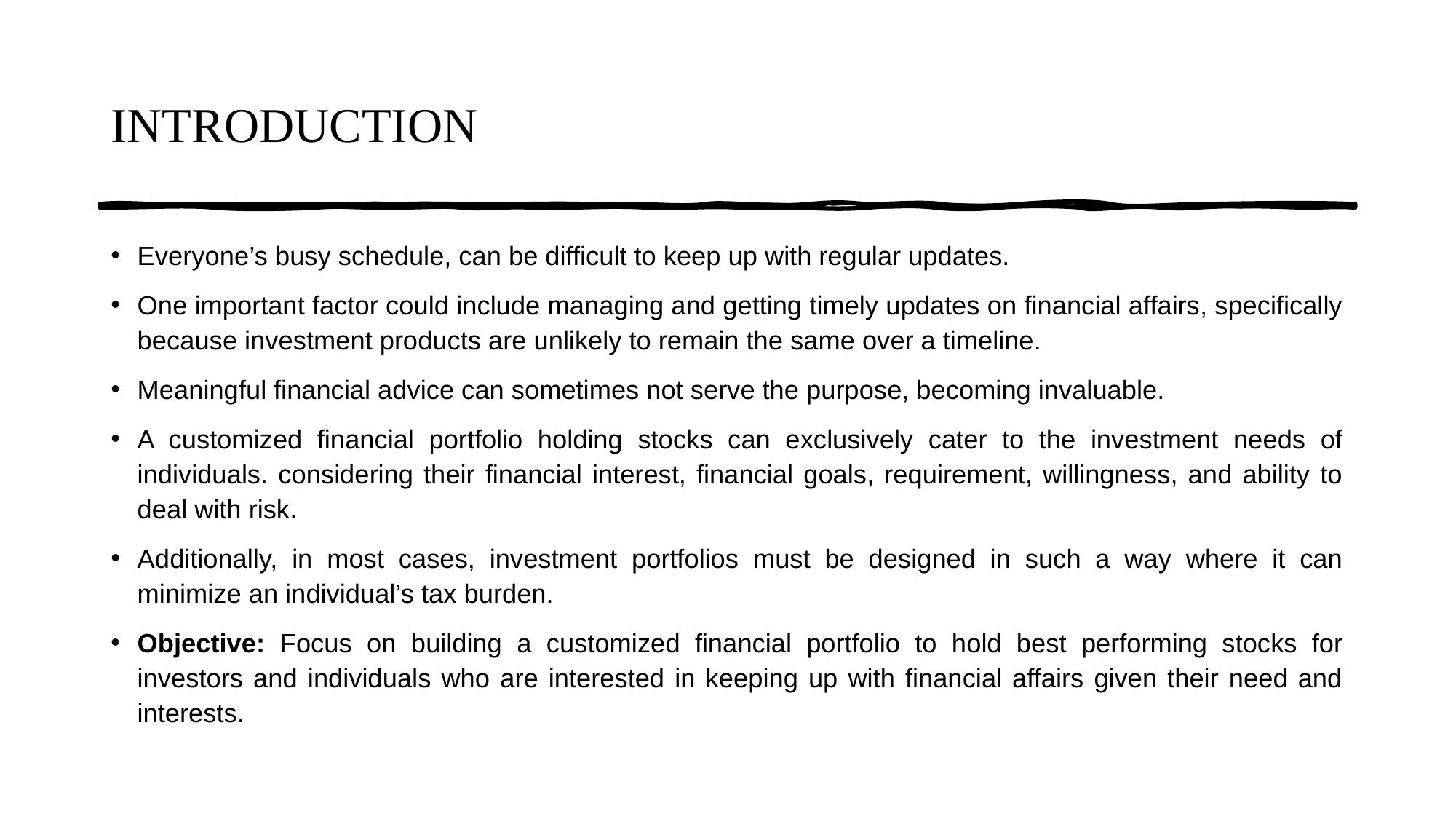

# INTRODUCTION
Everyone’s busy schedule, can be difficult to keep up with regular updates.
One important factor could include managing and getting timely updates on financial affairs, specifically because investment products are unlikely to remain the same over a timeline.
Meaningful financial advice can sometimes not serve the purpose, becoming invaluable.
A customized financial portfolio holding stocks can exclusively cater to the investment needs of individuals. considering their financial interest, financial goals, requirement, willingness, and ability to deal with risk.
Additionally, in most cases, investment portfolios must be designed in such a way where it can minimize an individual’s tax burden.
Objective: Focus on building a customized financial portfolio to hold best performing stocks for investors and individuals who are interested in keeping up with financial affairs given their need and interests.